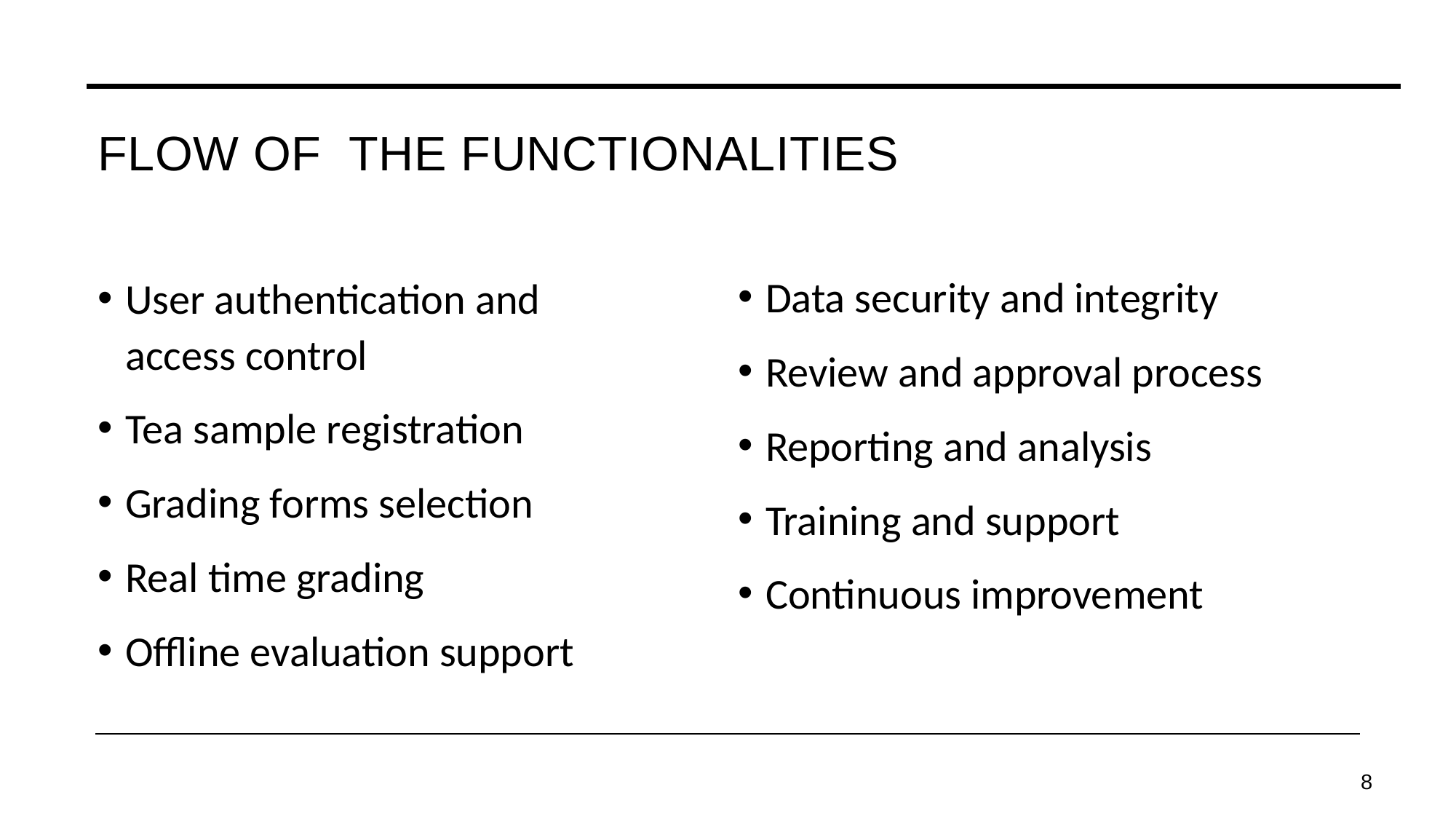

# Flow of  the functionalities

Data security and integrity
Review and approval process
Reporting and analysis
Training and support
Continuous improvement
User authentication and access control
Tea sample registration
Grading forms selection
Real time grading
Offline evaluation support
8